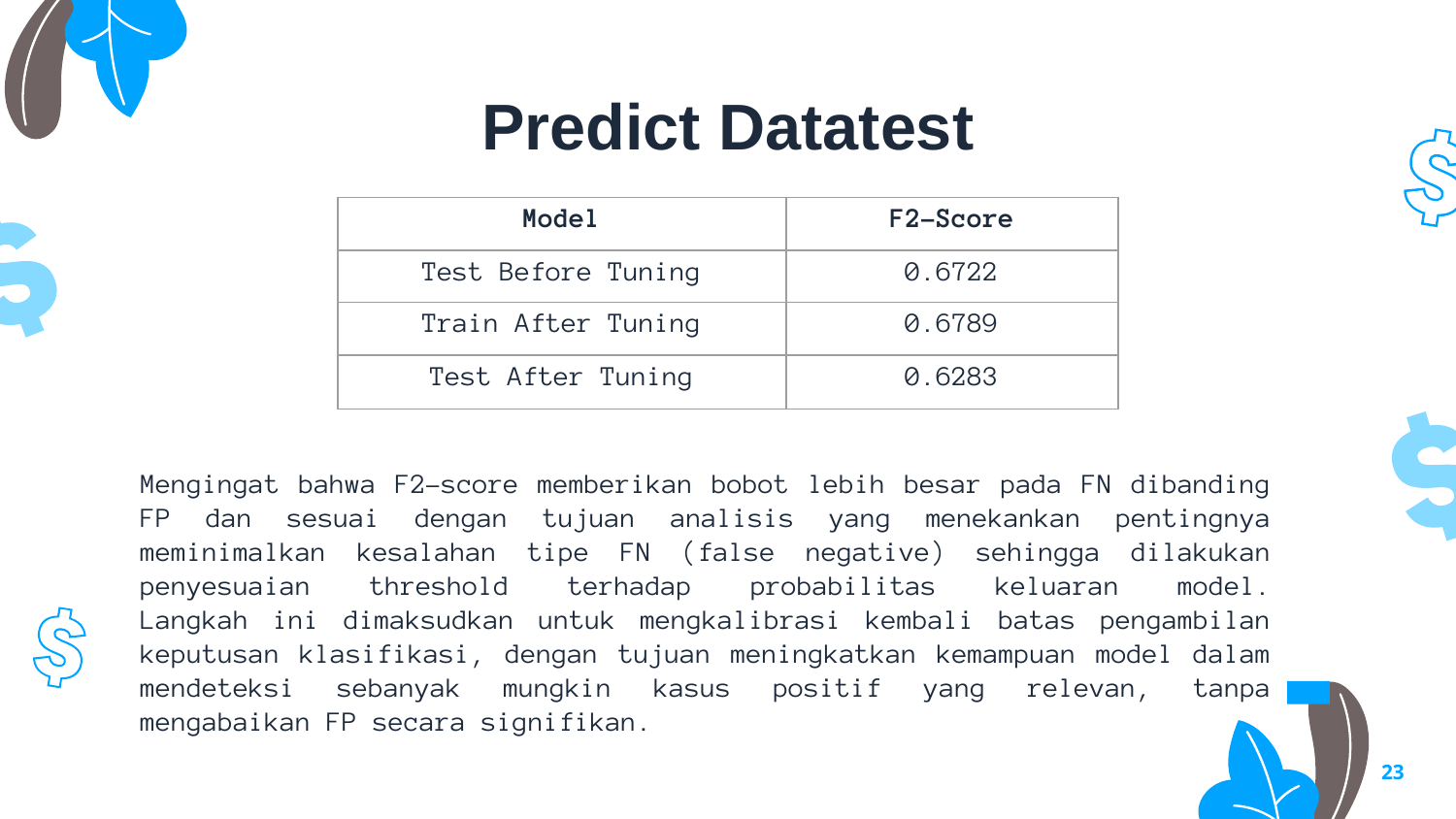

# Predict Datatest
| Model | F2-Score |
| --- | --- |
| Test Before Tuning | 0.6722 |
| Train After Tuning | 0.6789 |
| Test After Tuning | 0.6283 |
Mengingat bahwa F2-score memberikan bobot lebih besar pada FN dibanding FP dan sesuai dengan tujuan analisis yang menekankan pentingnya meminimalkan kesalahan tipe FN (false negative) sehingga dilakukan penyesuaian threshold terhadap probabilitas keluaran model.
Langkah ini dimaksudkan untuk mengkalibrasi kembali batas pengambilan keputusan klasifikasi, dengan tujuan meningkatkan kemampuan model dalam mendeteksi sebanyak mungkin kasus positif yang relevan, tanpa mengabaikan FP secara signifikan.

23